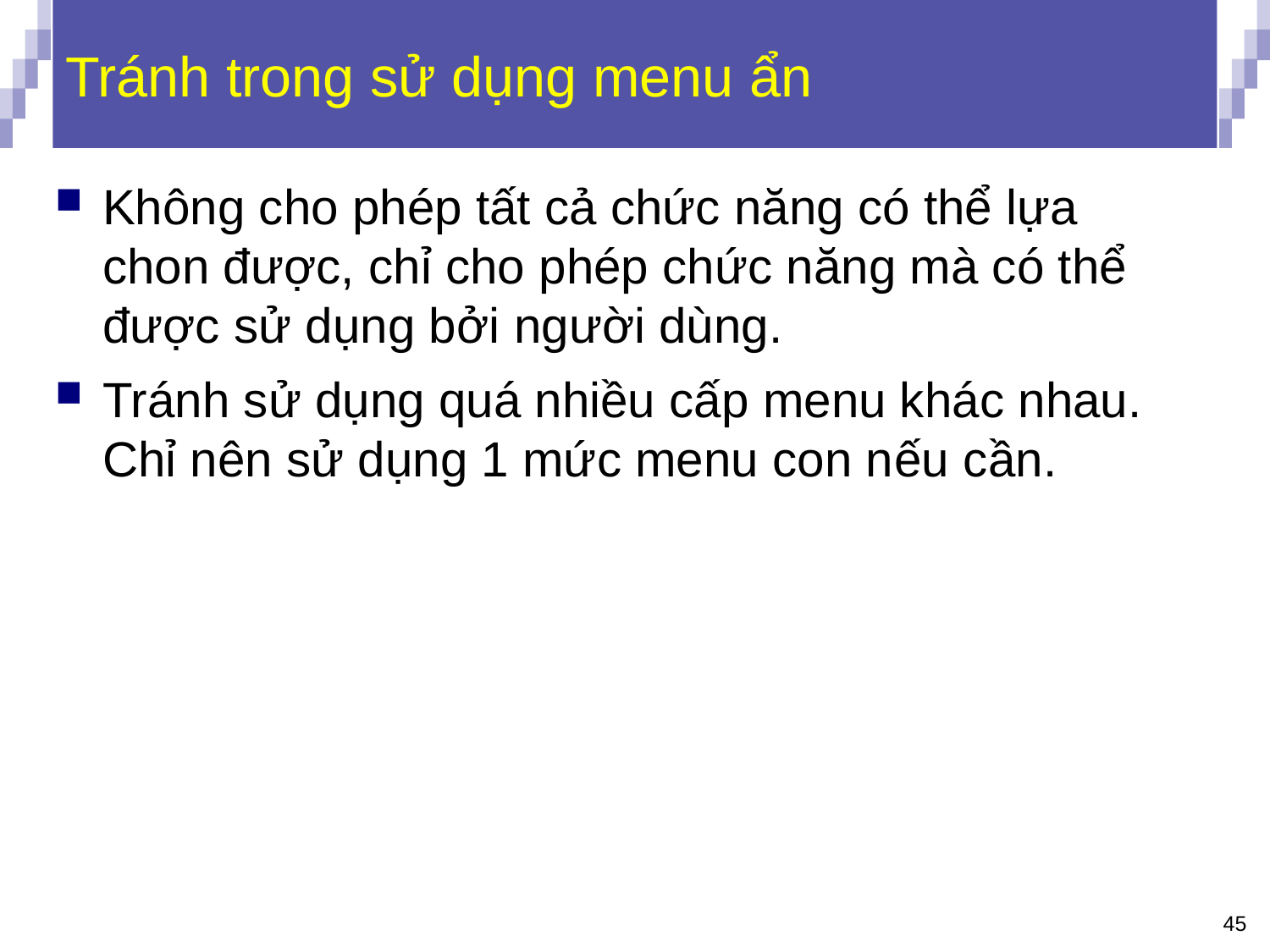

# Tránh trong sử dụng menu ẩn
Không cho phép tất cả chức năng có thể lựa chon được, chỉ cho phép chức năng mà có thể được sử dụng bởi người dùng.
Tránh sử dụng quá nhiều cấp menu khác nhau. Chỉ nên sử dụng 1 mức menu con nếu cần.
45